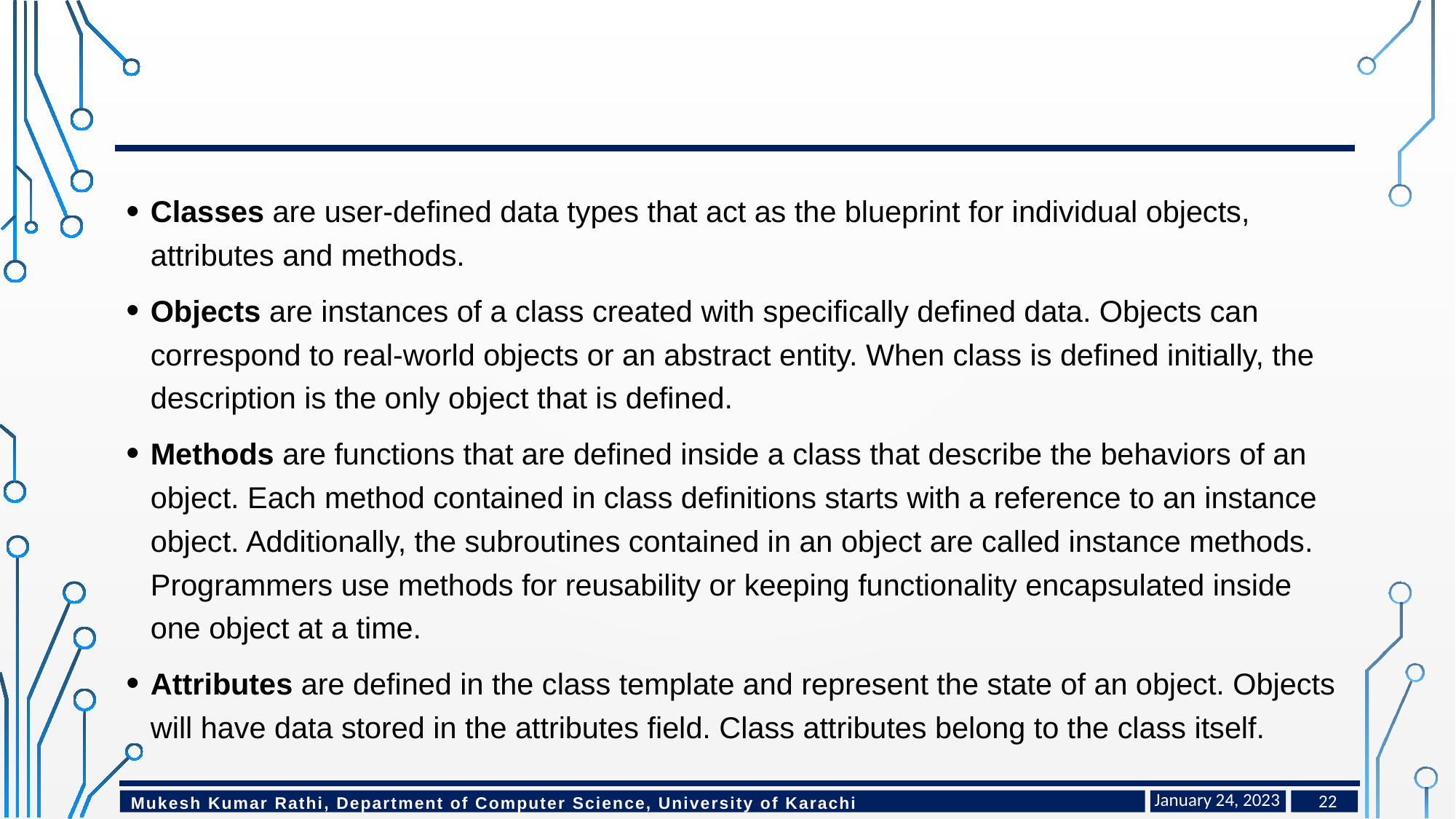

#
Classes are user-defined data types that act as the blueprint for individual objects, attributes and methods.
Objects are instances of a class created with specifically defined data. Objects can correspond to real-world objects or an abstract entity. When class is defined initially, the description is the only object that is defined.
Methods are functions that are defined inside a class that describe the behaviors of an object. Each method contained in class definitions starts with a reference to an instance object. Additionally, the subroutines contained in an object are called instance methods. Programmers use methods for reusability or keeping functionality encapsulated inside one object at a time.
Attributes are defined in the class template and represent the state of an object. Objects will have data stored in the attributes field. Class attributes belong to the class itself.

January 24, 2023
22